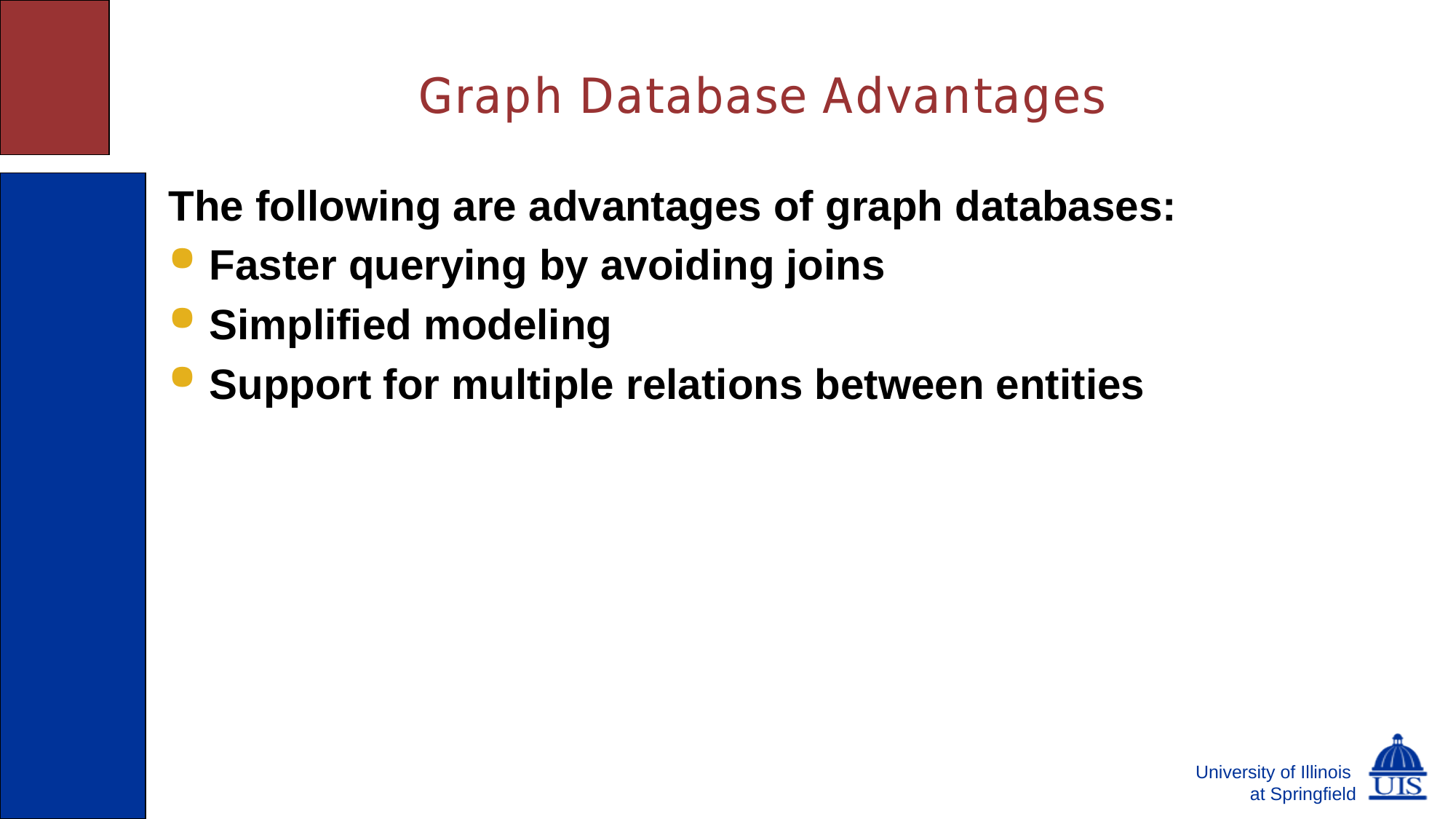

# Graph Database Advantages
The following are advantages of graph databases:
Faster querying by avoiding joins
Simplified modeling
Support for multiple relations between entities